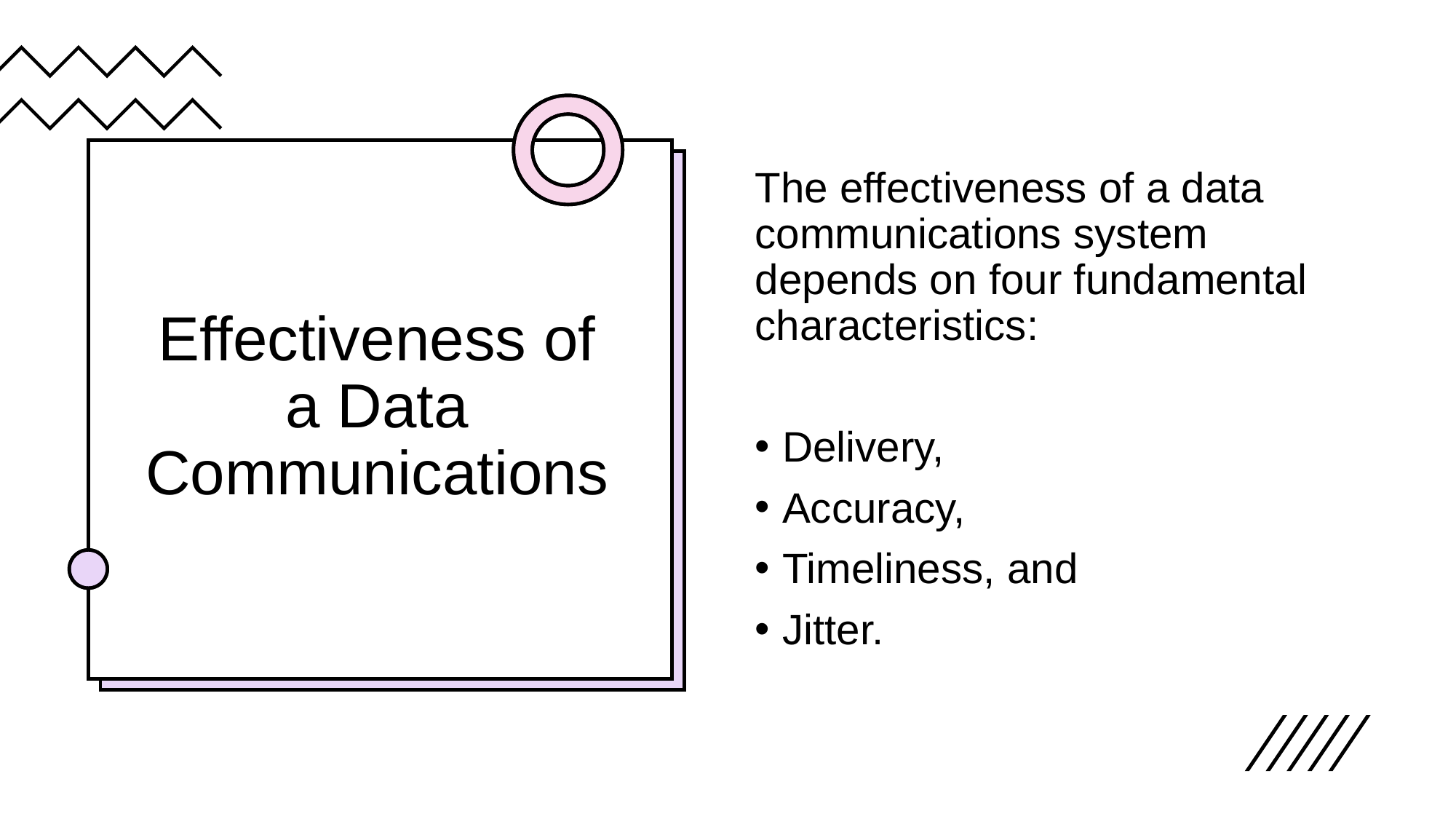

# Effectiveness of a Data Communications
The effectiveness of a data communications system depends on four fundamental characteristics:

Delivery,
Accuracy,
Timeliness, and
Jitter.